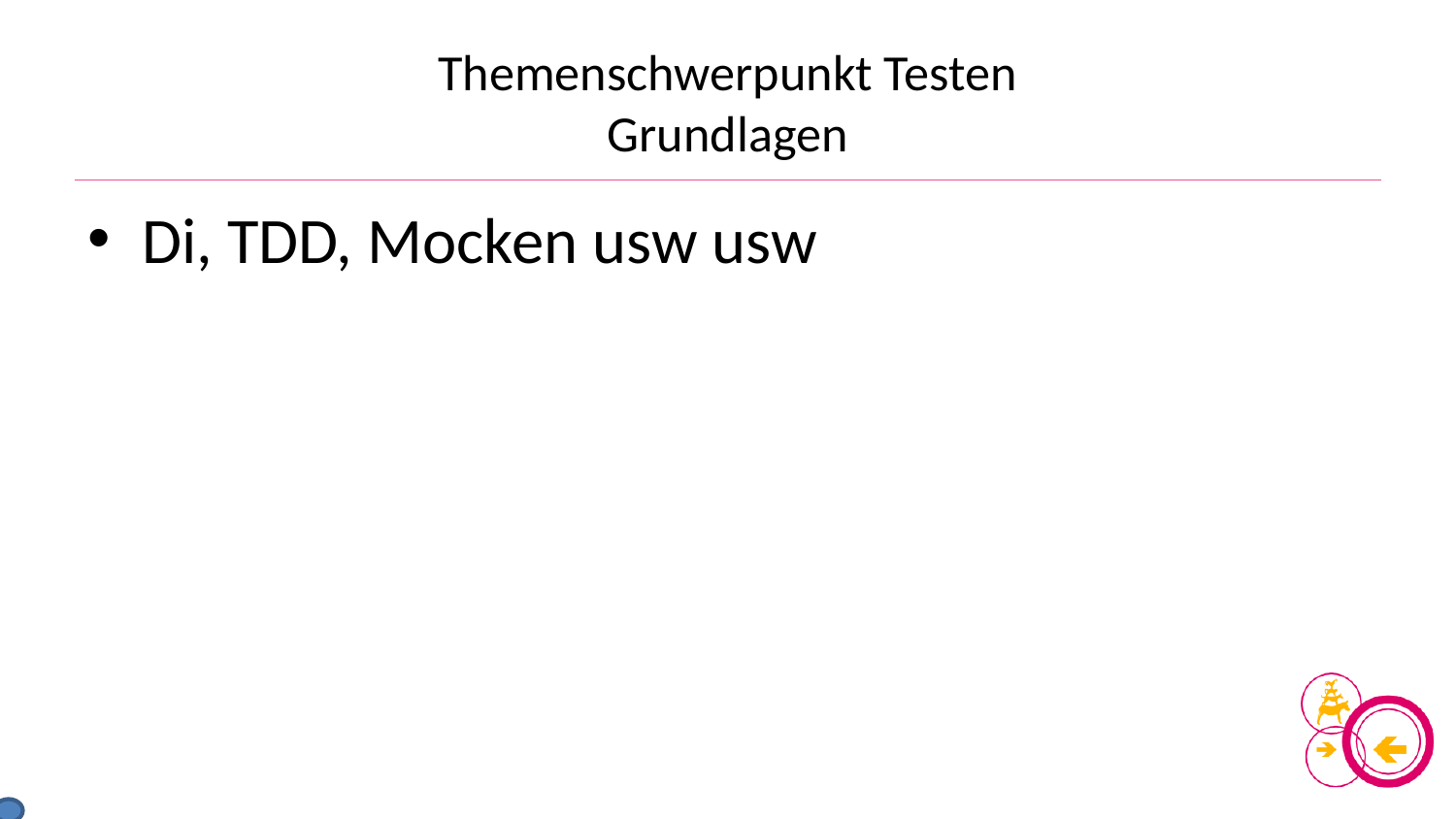

# Themenschwerpunkt Testen Grundlagen
Di, TDD, Mocken usw usw